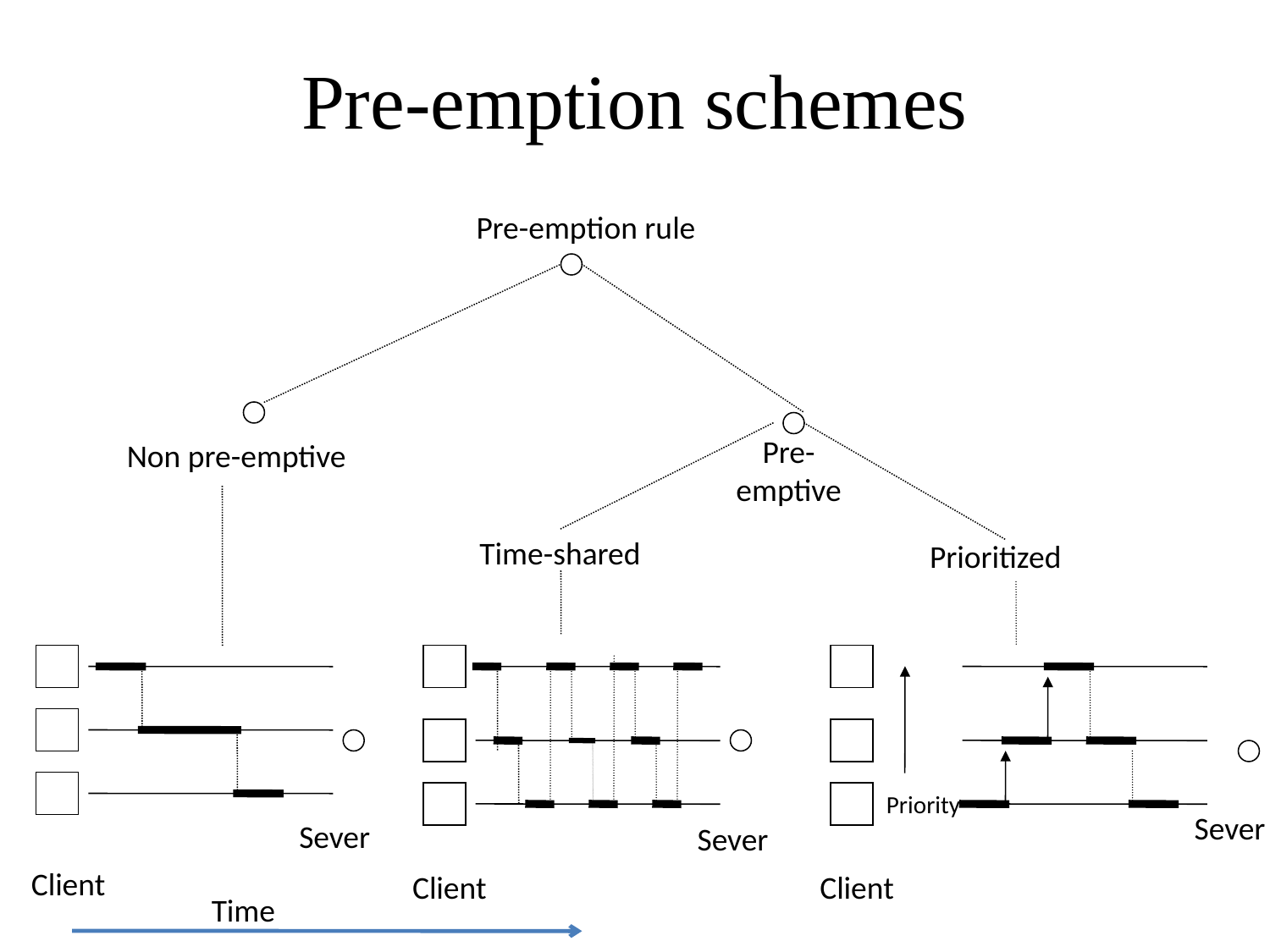

Pre-emption schemes
 Pre-emption rule

Pre-emptive
 Non pre-emptive

Time-shared
Prioritized

Priority

Sever

Sever
Sever
Client
Client
Client
Time